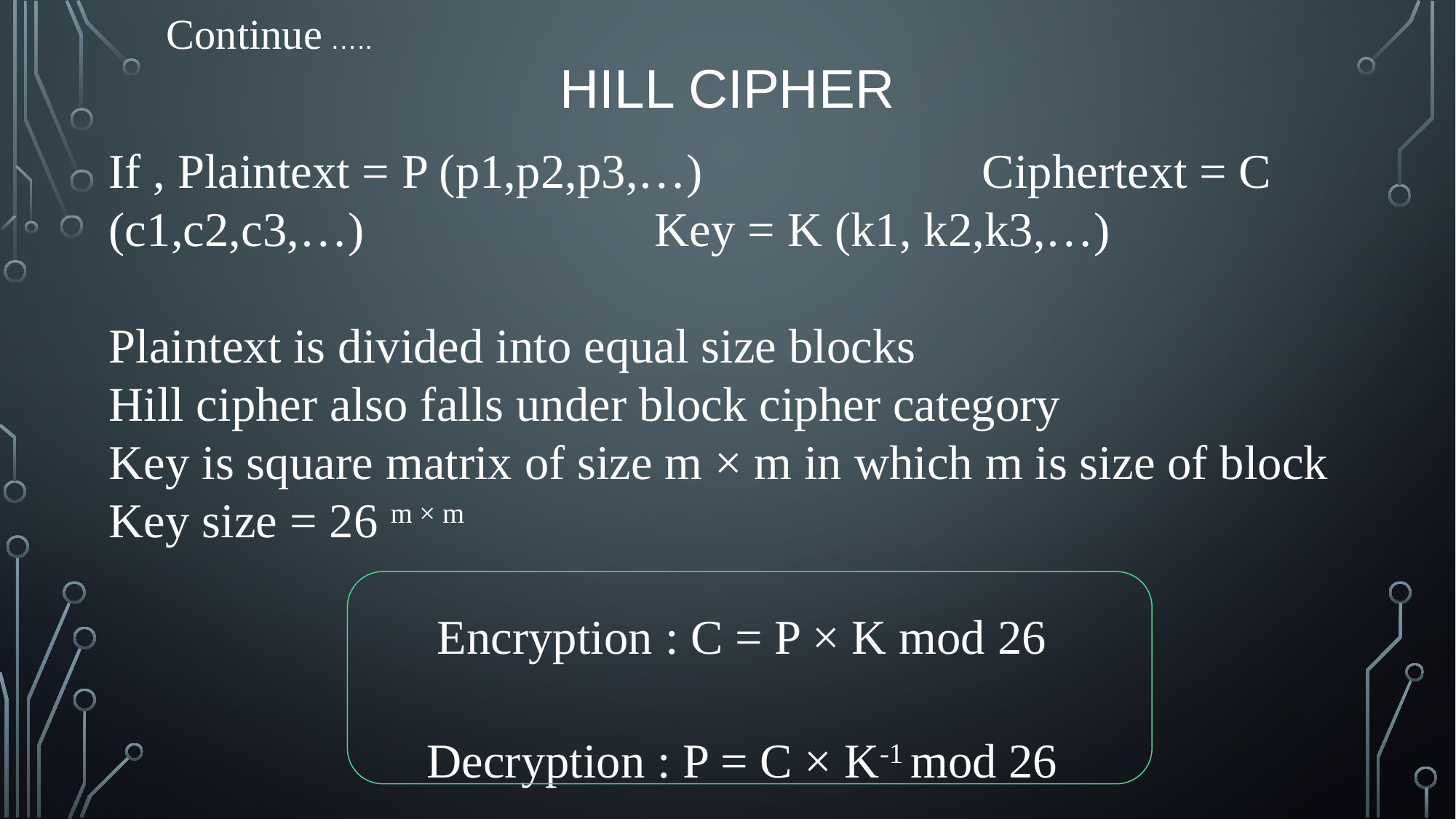

Continue …..
# hill Cipher
If , Plaintext = P (p1,p2,p3,…)			Ciphertext = C (c1,c2,c3,…)			Key = K (k1, k2,k3,…)

Plaintext is divided into equal size blocks
Hill cipher also falls under block cipher category
Key is square matrix of size m × m in which m is size of block
Key size = 26 m × m

Encryption : C = P × K mod 26

Decryption : P = C × K-1 mod 26